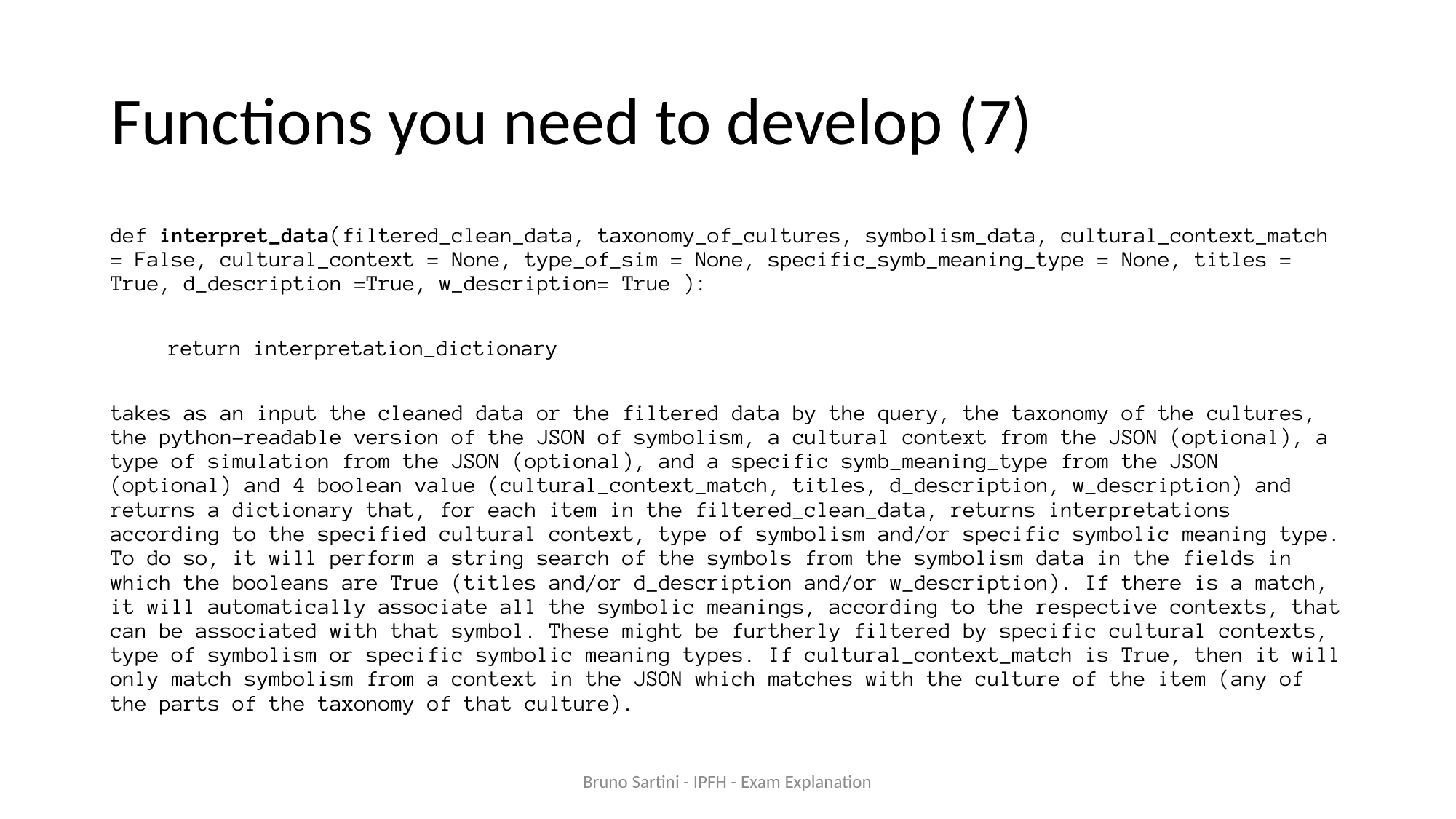

# Functions you need to develop (7)
def interpret_data(filtered_clean_data, taxonomy_of_cultures, symbolism_data, cultural_context_match = False, cultural_context = None, type_of_sim = None, specific_symb_meaning_type = None, titles = True, d_description =True, w_description= True ):

	return interpretation_dictionary

takes as an input the cleaned data or the filtered data by the query, the taxonomy of the cultures, the python-readable version of the JSON of symbolism, a cultural context from the JSON (optional), a type of simulation from the JSON (optional), and a specific symb_meaning_type from the JSON (optional) and 4 boolean value (cultural_context_match, titles, d_description, w_description) and returns a dictionary that, for each item in the filtered_clean_data, returns interpretations according to the specified cultural context, type of symbolism and/or specific symbolic meaning type. To do so, it will perform a string search of the symbols from the symbolism data in the fields in which the booleans are True (titles and/or d_description and/or w_description). If there is a match, it will automatically associate all the symbolic meanings, according to the respective contexts, that can be associated with that symbol. These might be furtherly filtered by specific cultural contexts, type of symbolism or specific symbolic meaning types. If cultural_context_match is True, then it will only match symbolism from a context in the JSON which matches with the culture of the item (any of the parts of the taxonomy of that culture).
Bruno Sartini - IPFH - Exam Explanation